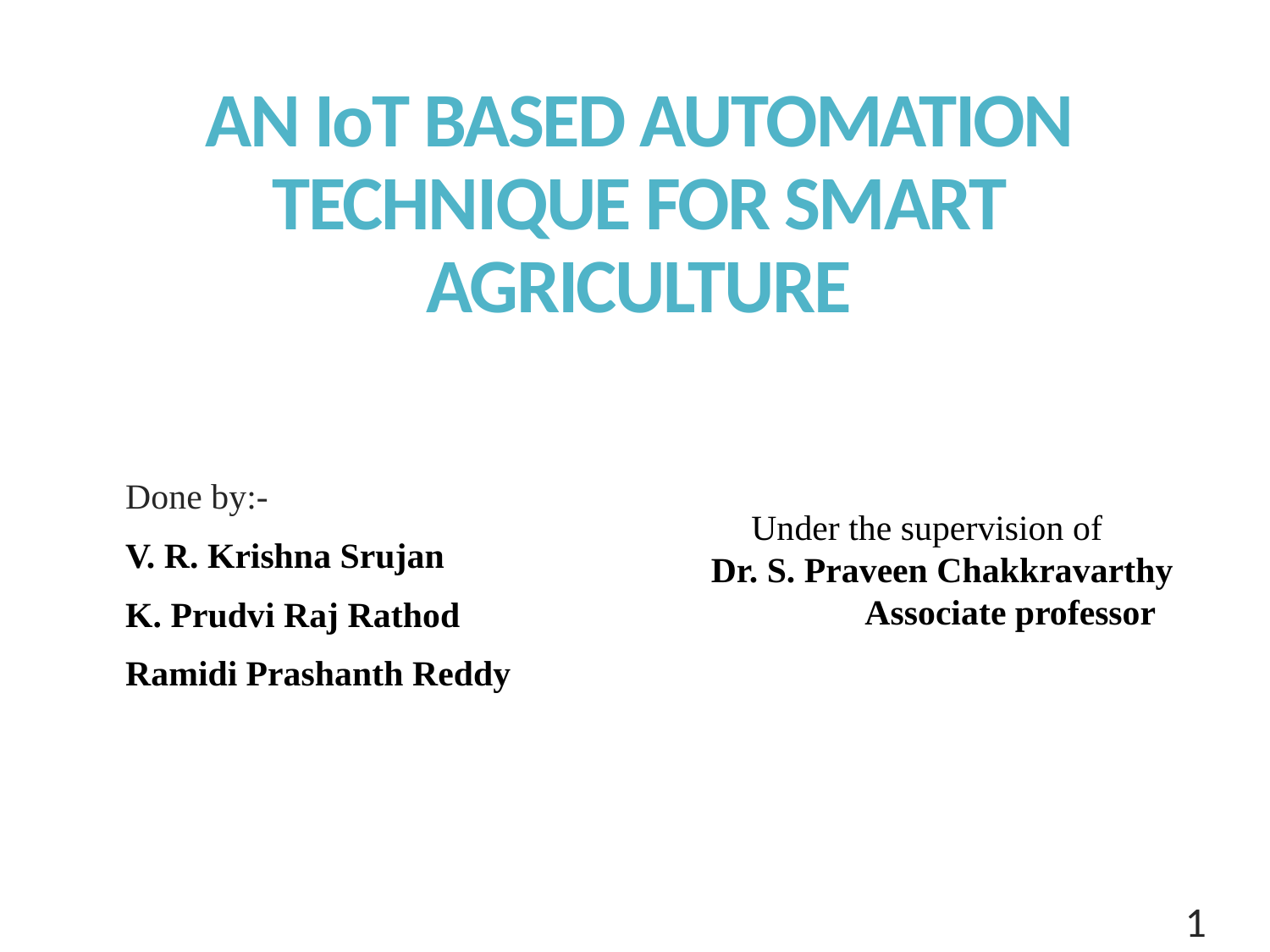

# AN IoT BASED AUTOMATION TECHNIQUE FOR SMART AGRICULTURE
Done by:-
V. R. Krishna Srujan
K. Prudvi Raj Rathod
Ramidi Prashanth Reddy
     Under the supervision of
Dr. S. Praveen Chakkravarthy
	   Associate professor
1